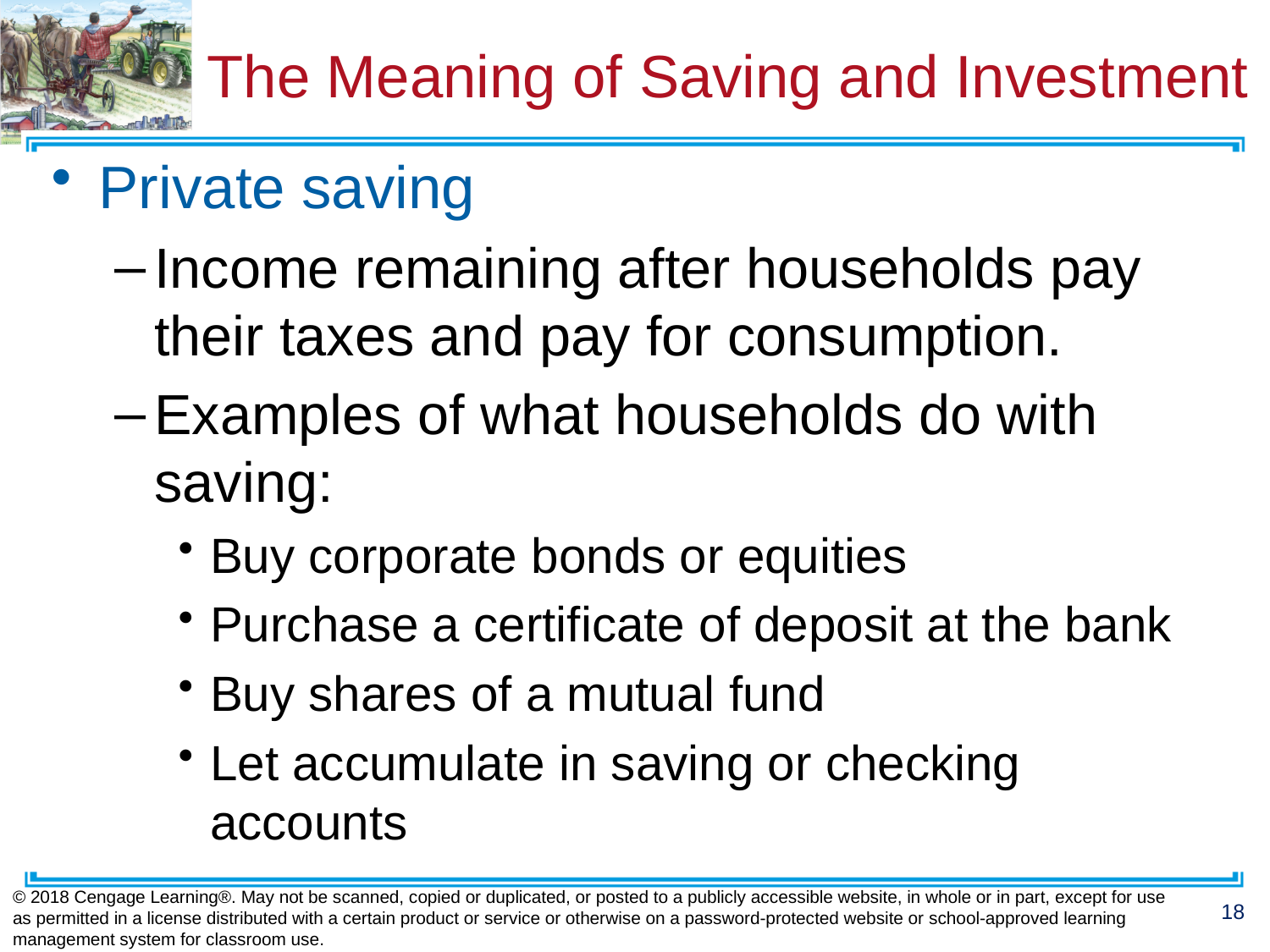

# The Meaning of Saving and Investment
Private saving
Income remaining after households pay their taxes and pay for consumption.
Examples of what households do with saving:
Buy corporate bonds or equities
Purchase a certificate of deposit at the bank
Buy shares of a mutual fund
Let accumulate in saving or checking accounts

© 2018 Cengage Learning®. May not be scanned, copied or duplicated, or posted to a publicly accessible website, in whole or in part, except for use as permitted in a license distributed with a certain product or service or otherwise on a password-protected website or school-approved learning management system for classroom use.
18